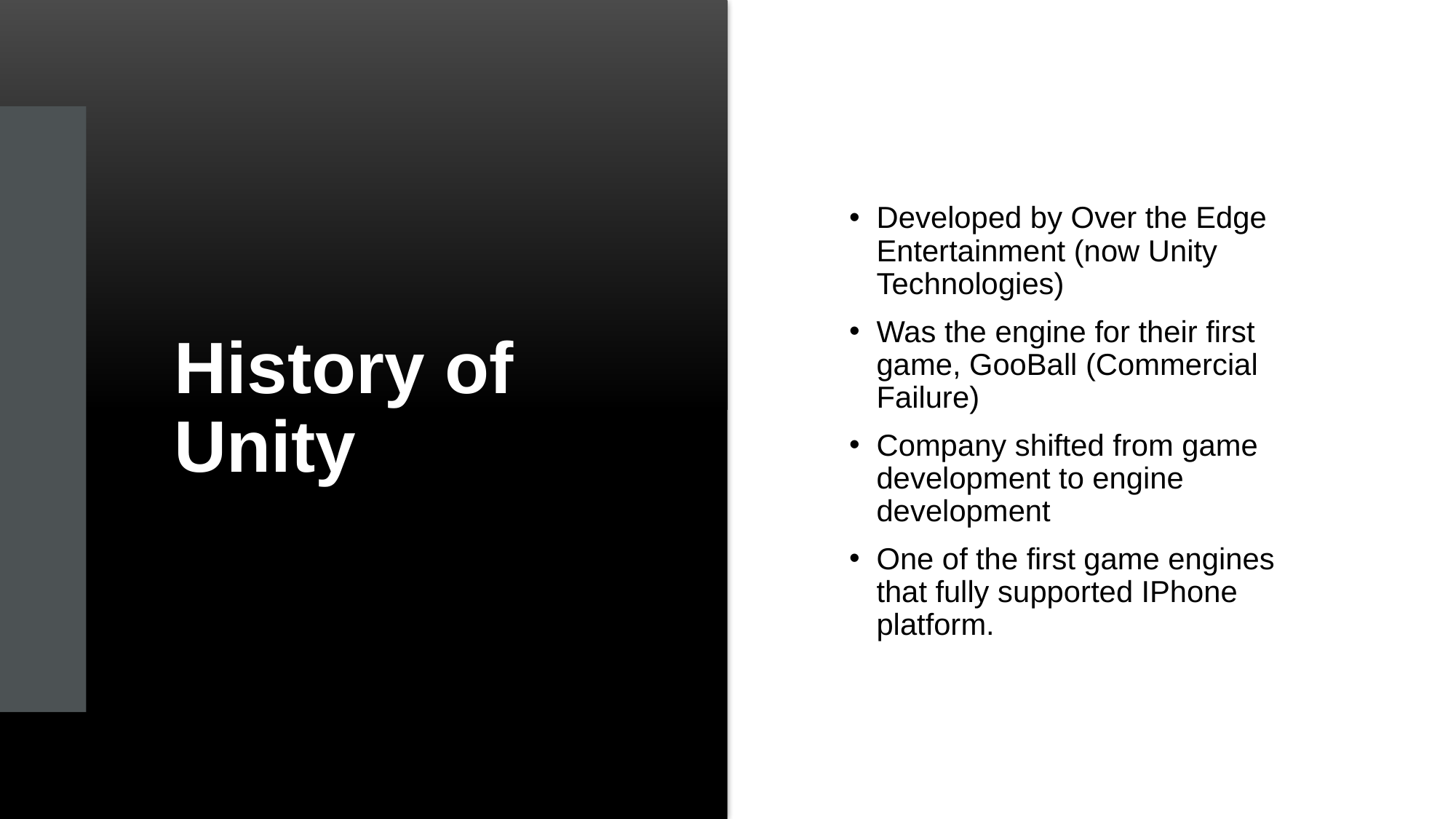

# History of Unity
Developed by Over the Edge Entertainment (now Unity Technologies)
Was the engine for their first game, GooBall (Commercial Failure)
Company shifted from game development to engine development
One of the first game engines that fully supported IPhone platform.